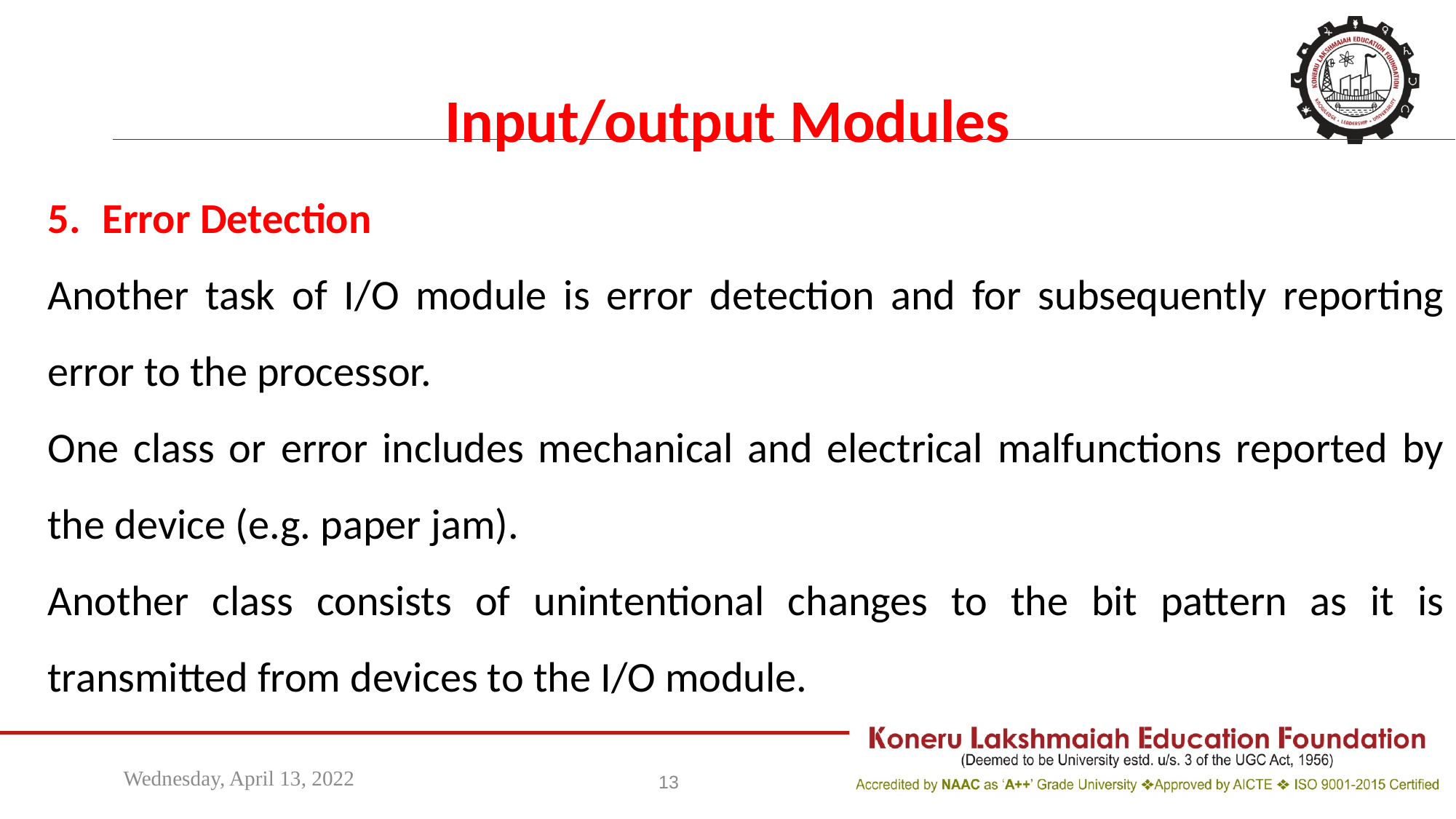

Input/output Modules

Error Detection
Another task of I/O module is error detection and for subsequently reporting error to the processor.
One class or error includes mechanical and electrical malfunctions reported by the device (e.g. paper jam).
Another class consists of unintentional changes to the bit pattern as it is transmitted from devices to the I/O module.

Wednesday, April 13, 2022
13